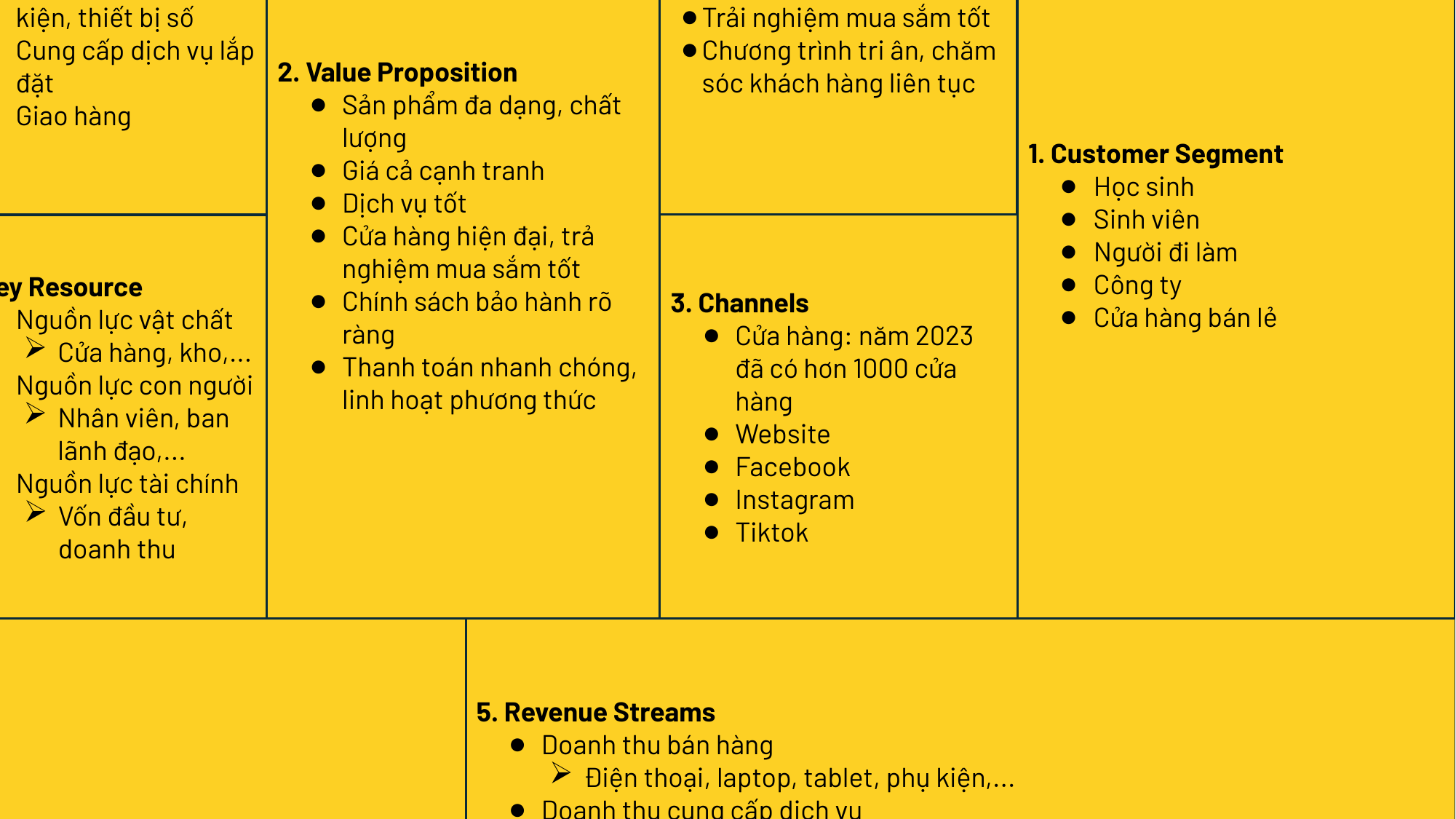

BMC THẾ GIỚI DI ĐỘNG
8. Key Partners
Các thương hiệu điện thoại
Các thương hiệu máy tính
Các thương hiệu tablet
Các thương hiệu phụ kiện
Nhà cung cấp mạng: Viettel, vina, mobi,..
Ngân hàng: vietcombank, bidv, viettinbank,...
Công ty bảo hiểm
Công ty truyền thông
7. Key Activities
Bán điện thoại, phụ kiện, thiết bị số
Cung cấp dịch vụ lắp đặt
Giao hàng
2. Value Proposition
Sản phẩm đa dạng, chất lượng
Giá cả cạnh tranh
Dịch vụ tốt
Cửa hàng hiện đại, trả nghiệm mua sắm tốt
Chính sách bảo hành rõ ràng
Thanh toán nhanh chóng, linh hoạt phương thức
4. Customer Relationship
Trải nghiệm mua sắm tốt
Chương trình tri ân, chăm sóc khách hàng liên tục
1. Customer Segment
Học sinh
Sinh viên
Người đi làm
Công ty
Cửa hàng bán lẻ
3. Channels
Cửa hàng: năm 2023 đã có hơn 1000 cửa hàng
Website
Facebook
Instagram
Tiktok
6. Key Resource
Nguồn lực vật chất
Cửa hàng, kho,...
Nguồn lực con người
Nhân viên, ban lãnh đạo,...
Nguồn lực tài chính
Vốn đầu tư, doanh thu
9. Cost
Chi phí hàng hóa
Chi phí nhân sự
Chi phí marketing
Chi phí quản lý
5. Revenue Streams
Doanh thu bán hàng
Điện thoại, laptop, tablet, phụ kiện,...
Doanh thu cung cấp dịch vụ
Bảo hành, sửa chữa, trả góp,...